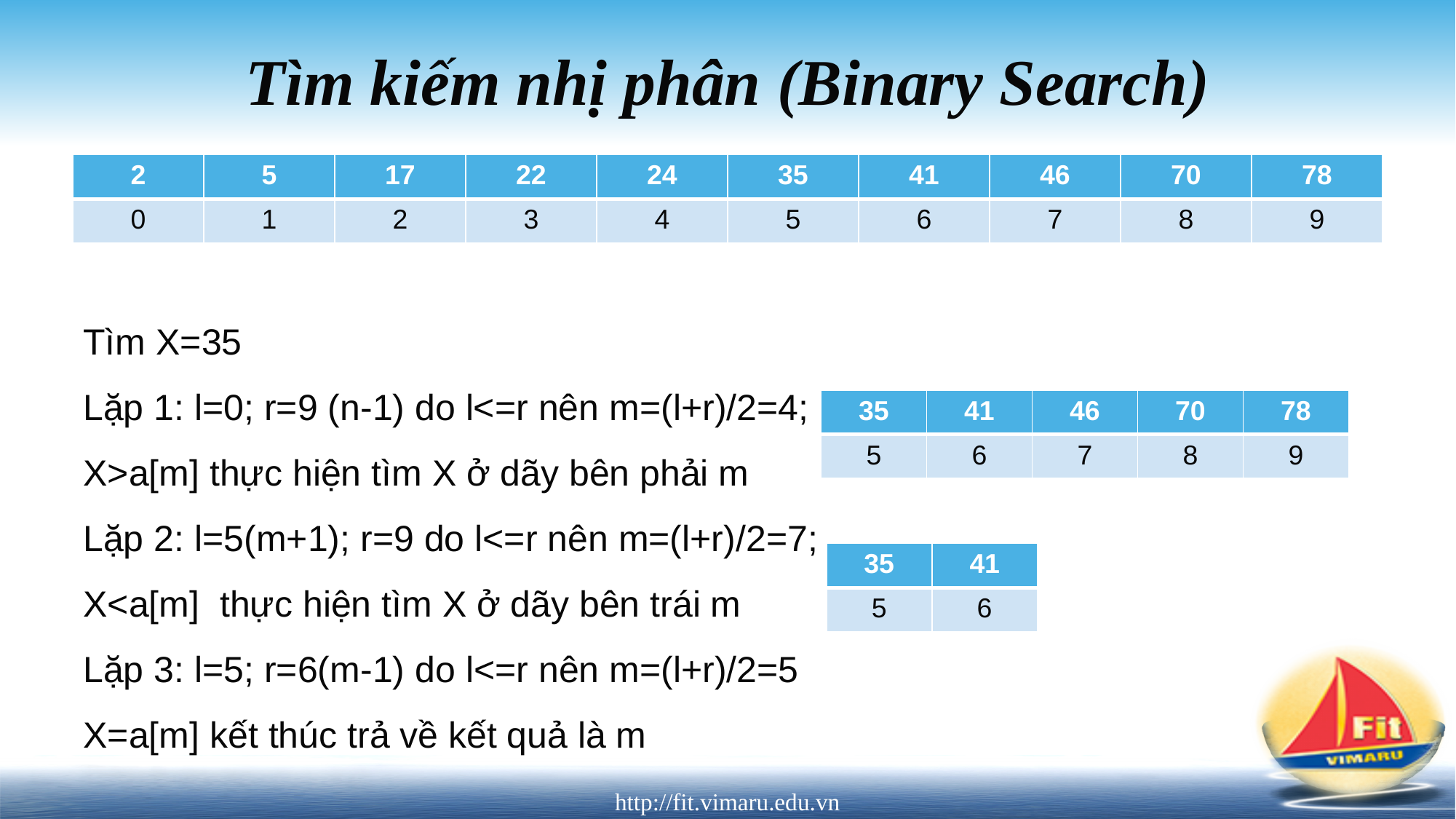

# Tìm kiếm nhị phân (Binary Search)
| 2 | 5 | 17 | 22 | 24 | 35 | 41 | 46 | 70 | 78 |
| --- | --- | --- | --- | --- | --- | --- | --- | --- | --- |
| 0 | 1 | 2 | 3 | 4 | 5 | 6 | 7 | 8 | 9 |
Tìm X=35
Lặp 1: l=0; r=9 (n-1) do l<=r nên m=(l+r)/2=4;
X>a[m] thực hiện tìm X ở dãy bên phải m
Lặp 2: l=5(m+1); r=9 do l<=r nên m=(l+r)/2=7;
X<a[m]  thực hiện tìm X ở dãy bên trái m
Lặp 3: l=5; r=6(m-1) do l<=r nên m=(l+r)/2=5
X=a[m] kết thúc trả về kết quả là m
| 35 | 41 | 46 | 70 | 78 |
| --- | --- | --- | --- | --- |
| 5 | 6 | 7 | 8 | 9 |
| 35 | 41 |
| --- | --- |
| 5 | 6 |
http://fit.vimaru.edu.vn